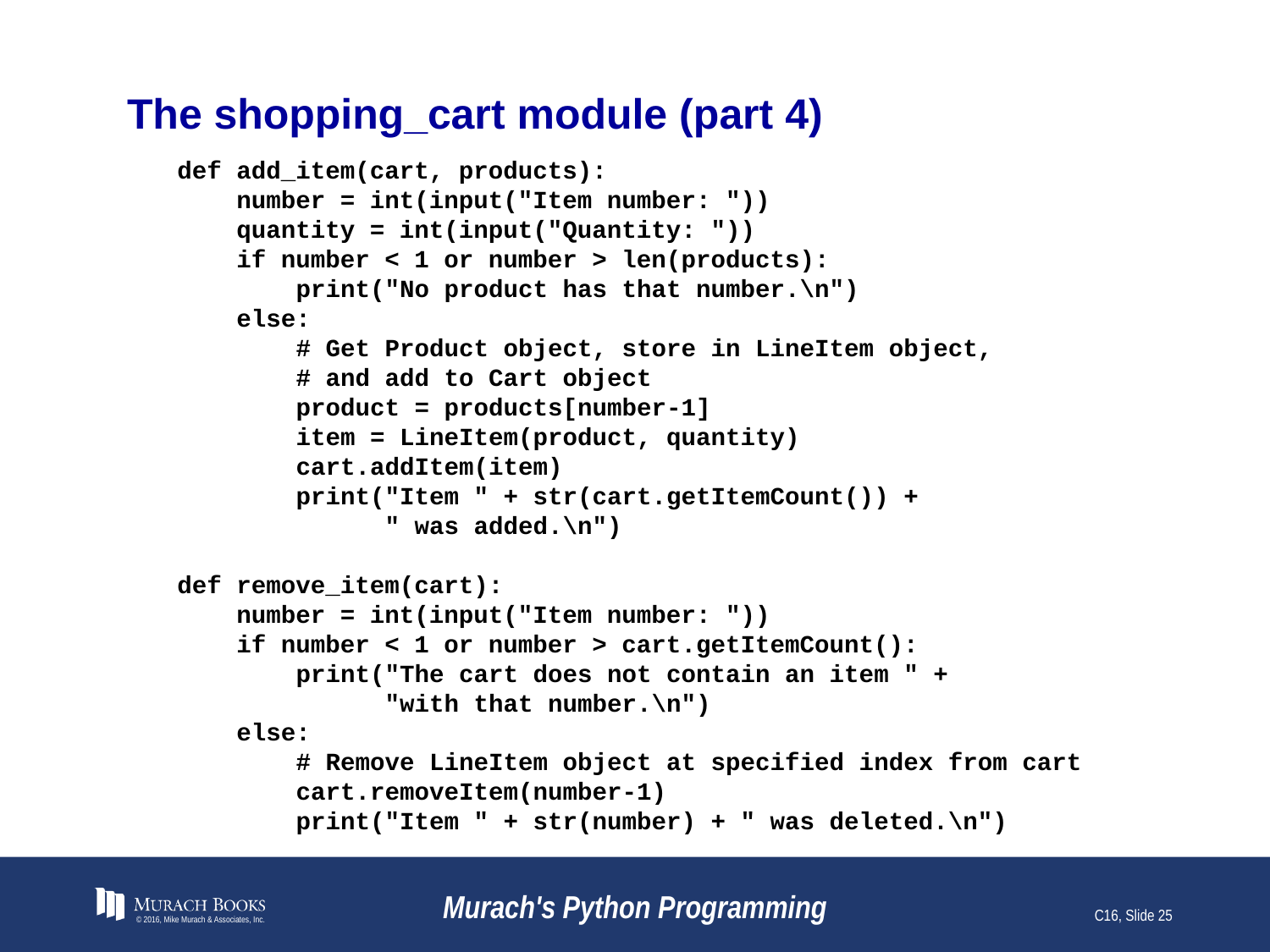

# The shopping_cart module (part 4)
def add_item(cart, products):
    number = int(input("Item number: "))
    quantity = int(input("Quantity: "))
    if number < 1 or number > len(products):
        print("No product has that number.\n")
    else:
        # Get Product object, store in LineItem object,
        # and add to Cart object
        product = products[number-1]
        item = LineItem(product, quantity)
        cart.addItem(item)
        print("Item " + str(cart.getItemCount()) +
              " was added.\n")

def remove_item(cart):
    number = int(input("Item number: "))
    if number < 1 or number > cart.getItemCount():
        print("The cart does not contain an item " +
              "with that number.\n")
    else:
        # Remove LineItem object at specified index from cart
        cart.removeItem(number-1)
        print("Item " + str(number) + " was deleted.\n")

© 2016, Mike Murach & Associates, Inc.
Murach's Python Programming

C16, Slide 25